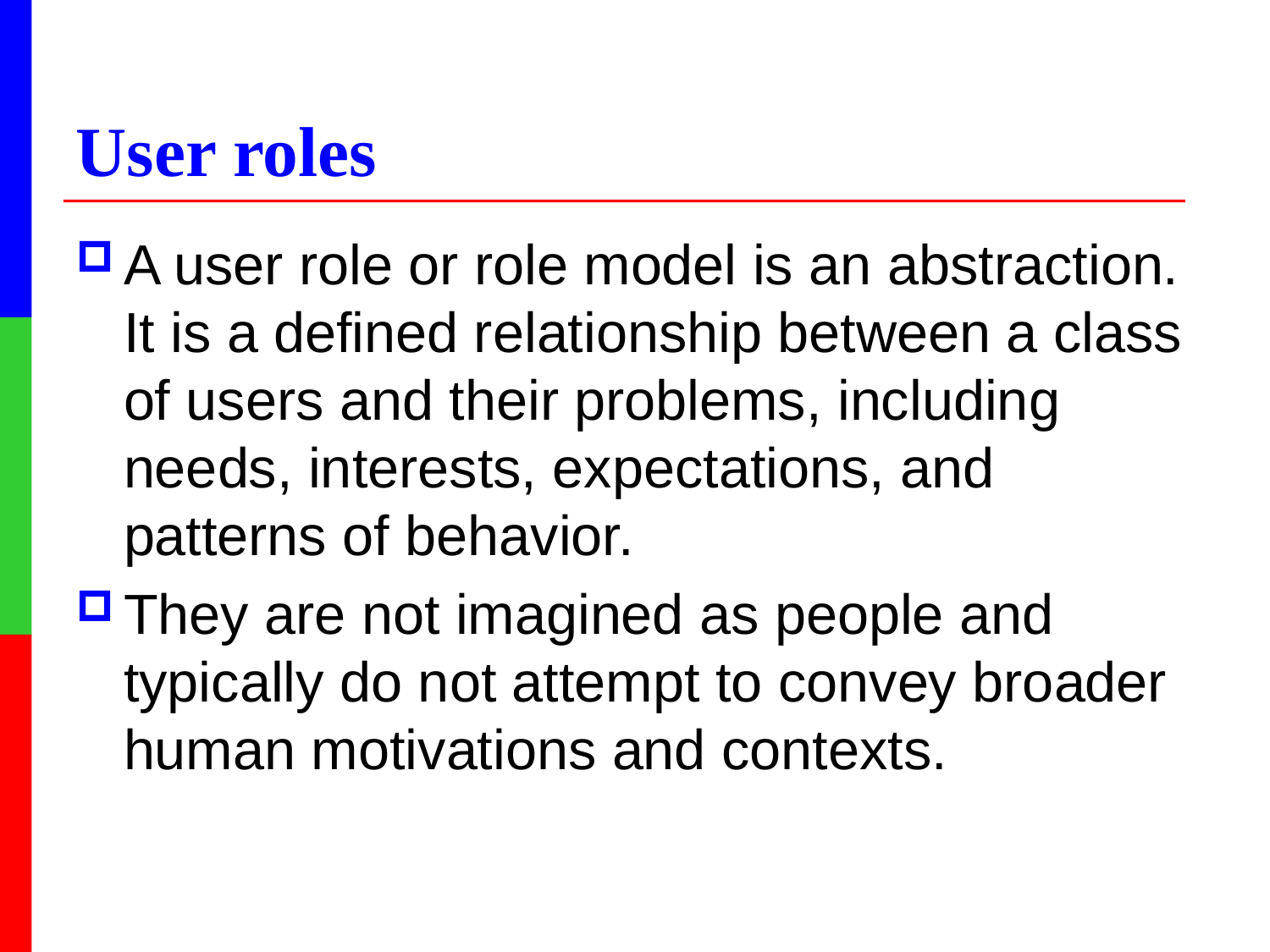

# User roles
A user role or role model is an abstraction. It is a defined relationship between a class of users and their problems, including needs, interests, expectations, and patterns of behavior.
They are not imagined as people and typically do not attempt to convey broader human motivations and contexts.